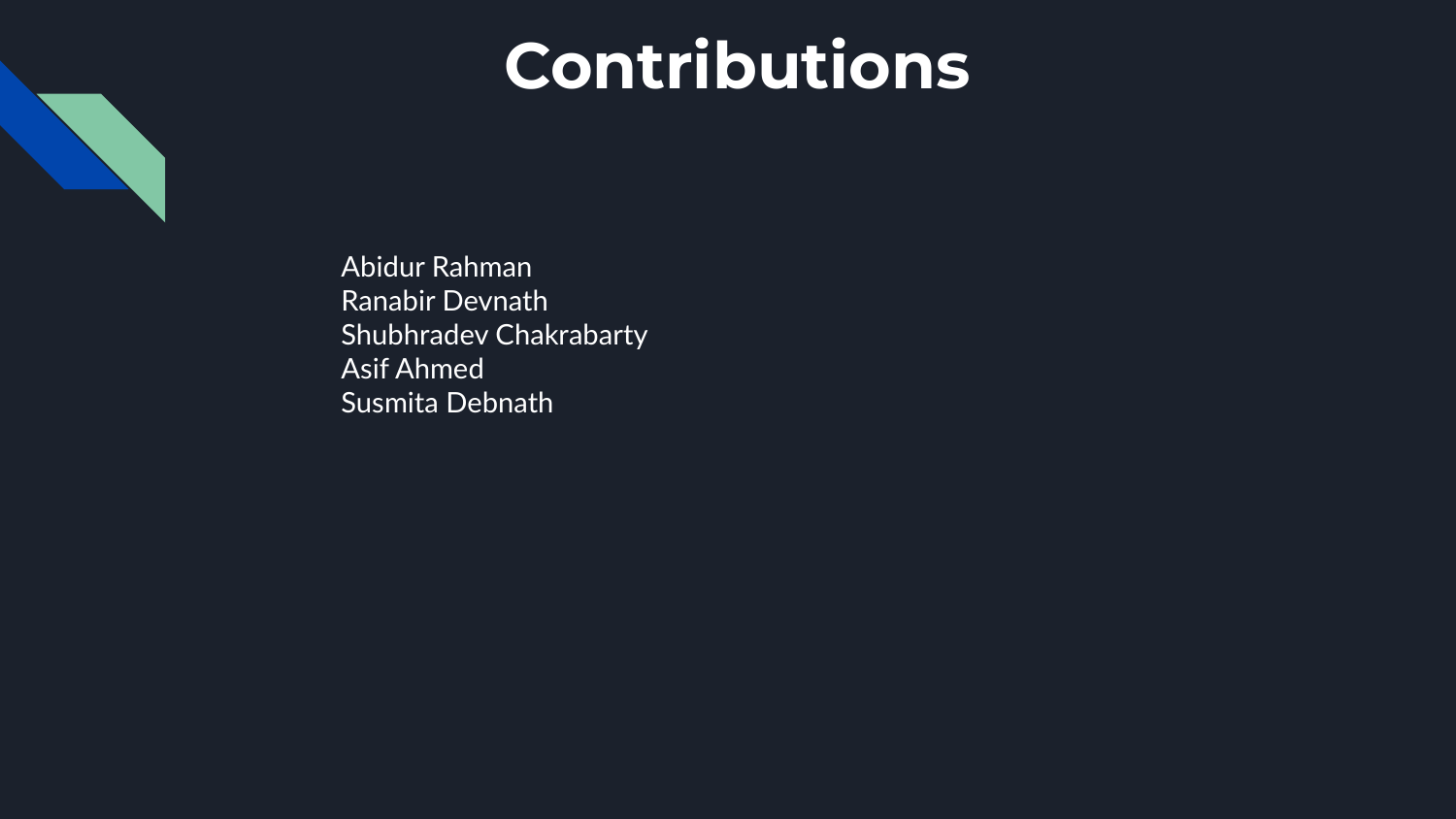

Contributions
Abidur Rahman
Ranabir Devnath
Shubhradev Chakrabarty
Asif Ahmed
Susmita Debnath